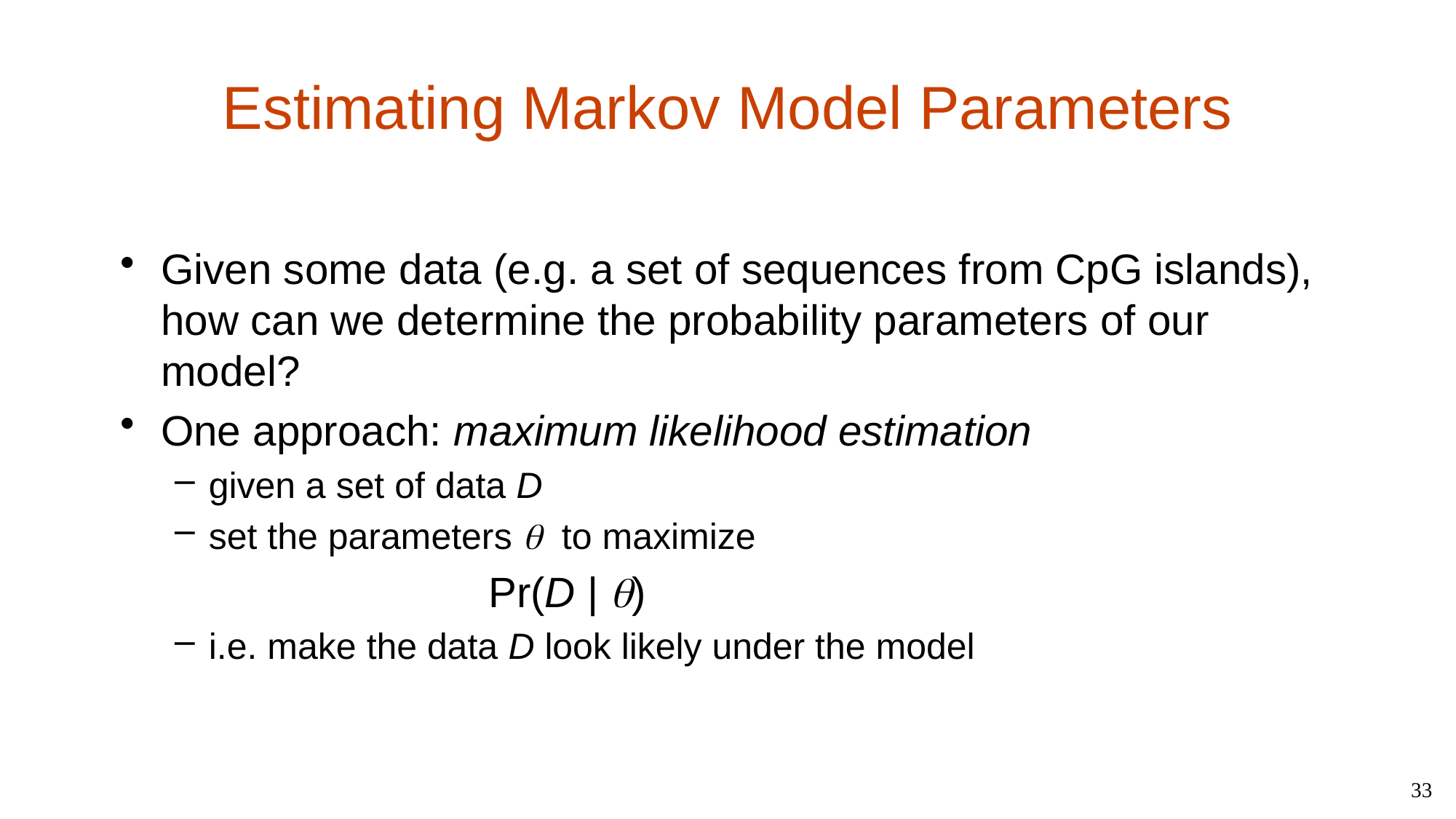

# Estimating Markov Model Parameters
Given some data (e.g. a set of sequences from CpG islands), how can we determine the probability parameters of our model?
One approach: maximum likelihood estimation
given a set of data D
set the parameters θ  to maximize
				Pr(D | θ)
i.e. make the data D look likely under the model

33